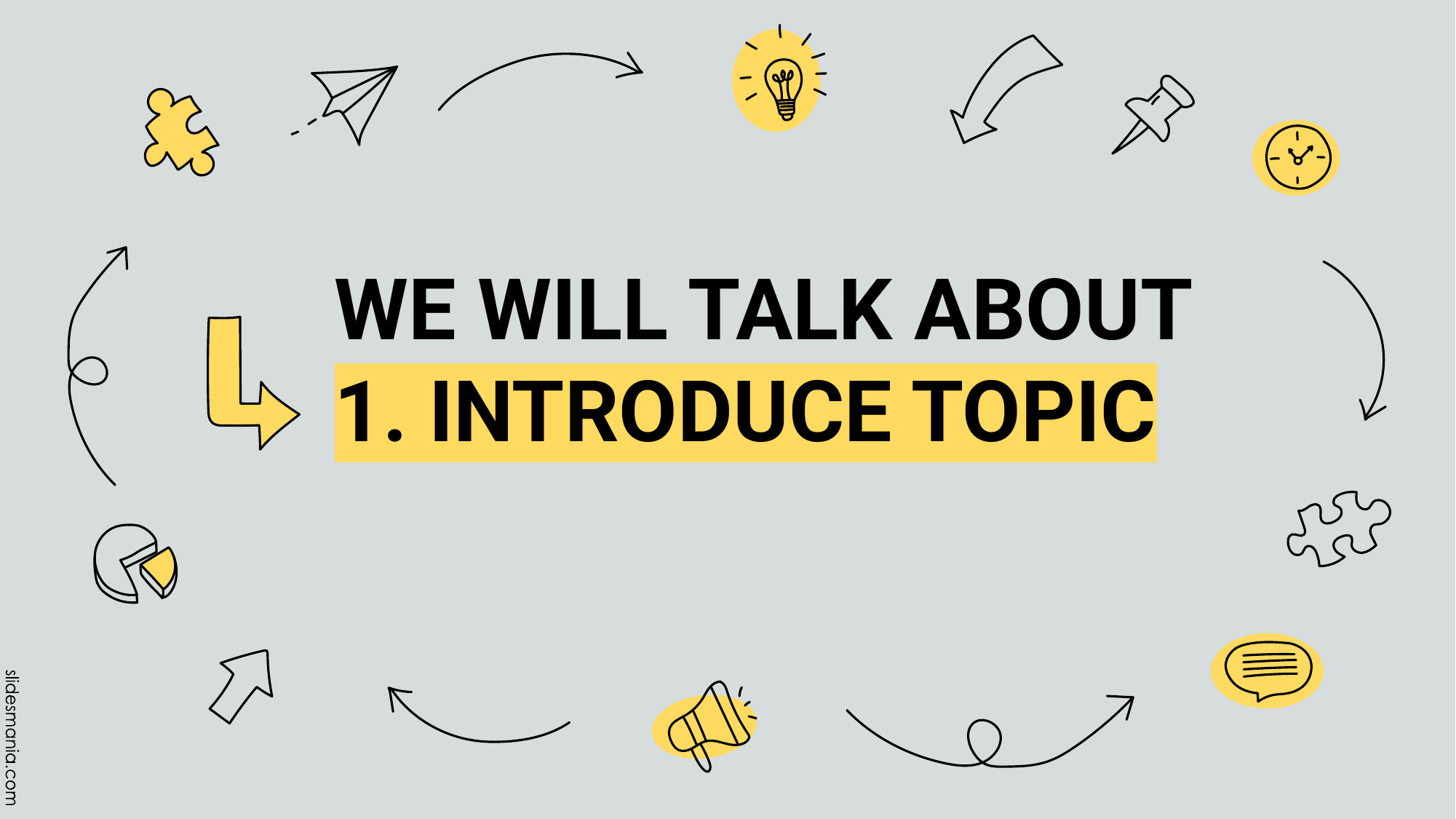

# WE WILL TALK ABOUT 1. INTRODUCE TOPIC